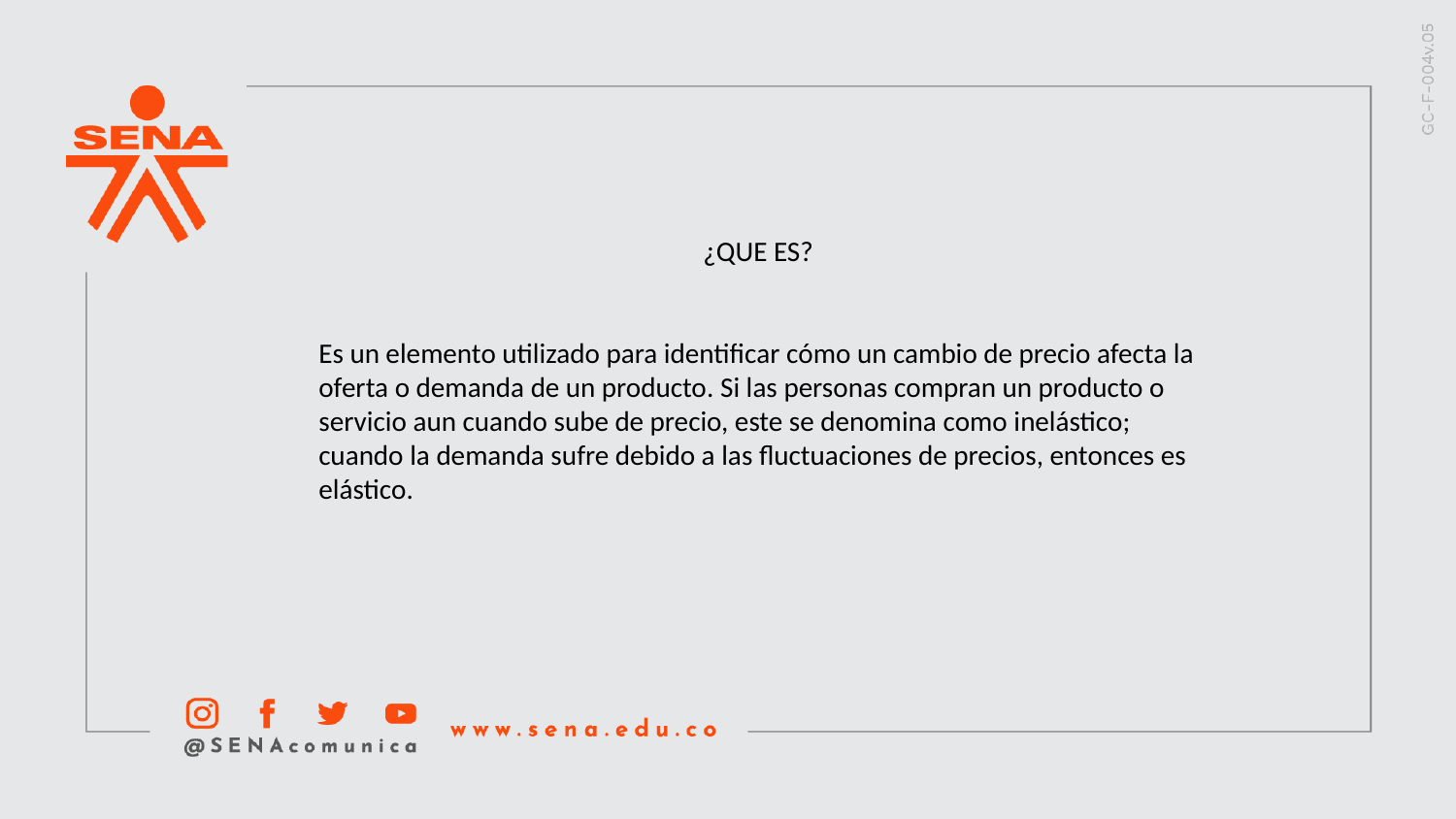

¿QUE ES?

Es un elemento utilizado para identificar cómo un cambio de precio afecta la oferta o demanda de un producto. Si las personas compran un producto o servicio aun cuando sube de precio, este se denomina como inelástico; cuando la demanda sufre debido a las fluctuaciones de precios, entonces es elástico.